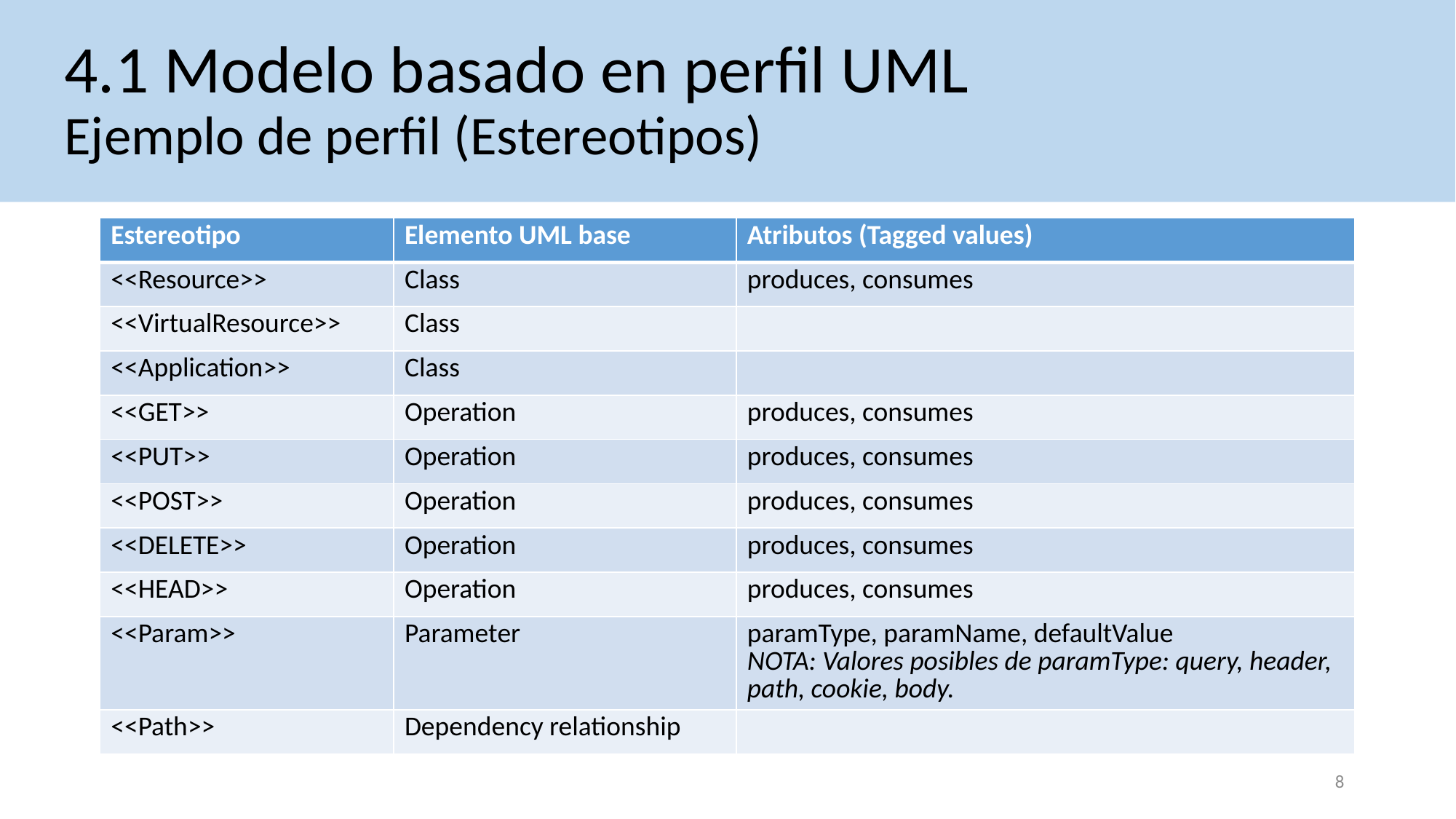

# 4.1 Modelo basado en perfil UML Ejemplo de perfil (Estereotipos)
| Estereotipo | Elemento UML base | Atributos (Tagged values) |
| --- | --- | --- |
| <<Resource>> | Class | produces, consumes |
| <<VirtualResource>> | Class |  |
| <<Application>> | Class |  |
| <<GET>> | Operation | produces, consumes |
| <<PUT>> | Operation | produces, consumes |
| <<POST>> | Operation | produces, consumes |
| <<DELETE>> | Operation | produces, consumes |
| <<HEAD>> | Operation | produces, consumes |
| <<Param>> | Parameter | paramType, paramName, defaultValue NOTA: Valores posibles de paramType: query, header, path, cookie, body. |
| <<Path>> | Dependency relationship |  |
8